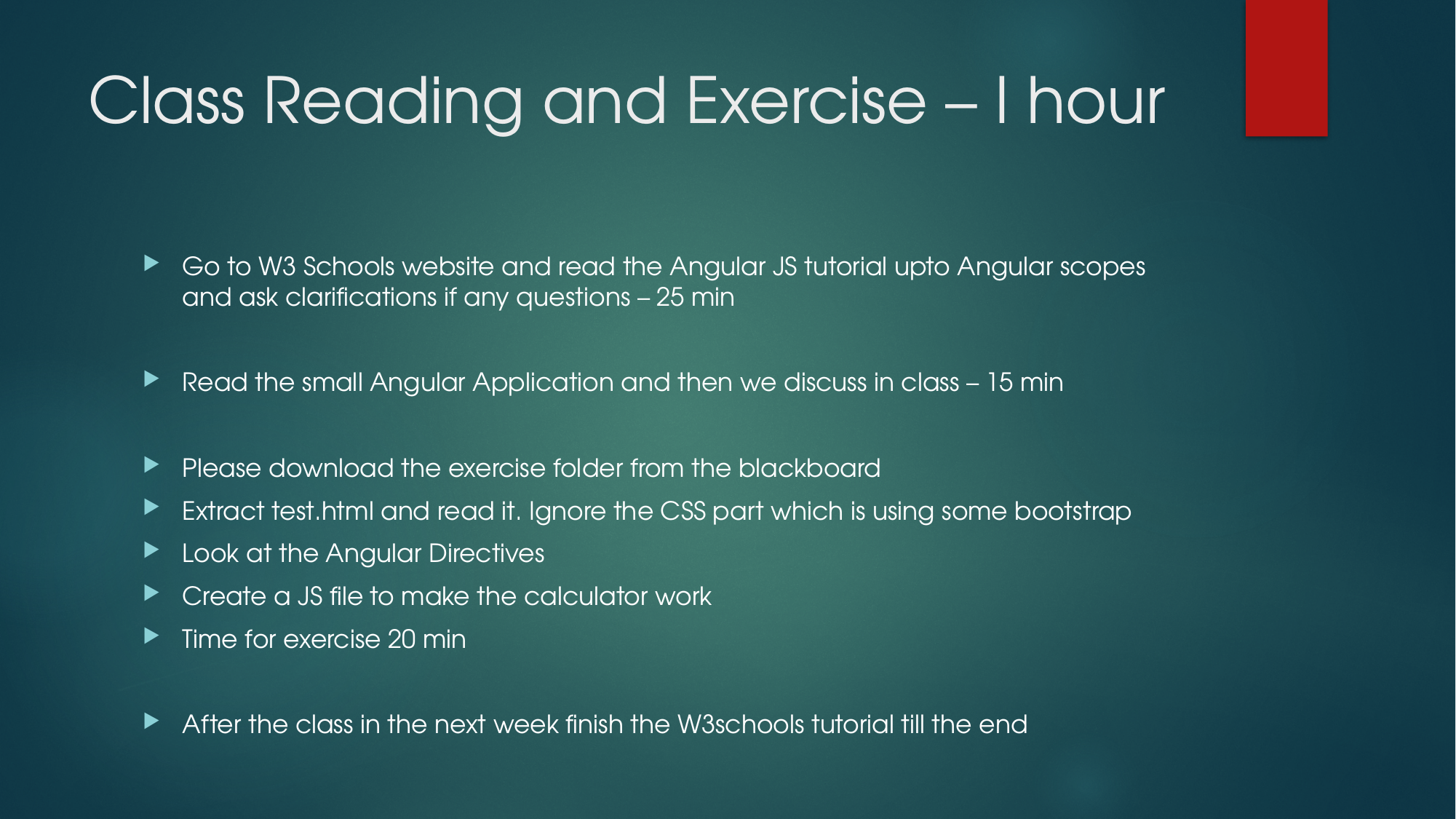

# Class Reading and Exercise – I hour
Go to W3 Schools website and read the Angular JS tutorial upto Angular scopes and ask clarifications if any questions – 25 min

Read the small Angular Application and then we discuss in class – 15 min

Please download the exercise folder from the blackboard
Extract test.html and read it. Ignore the CSS part which is using some bootstrap
Look at the Angular Directives
Create a JS file to make the calculator work
Time for exercise 20 min

After the class in the next week finish the W3schools tutorial till the end